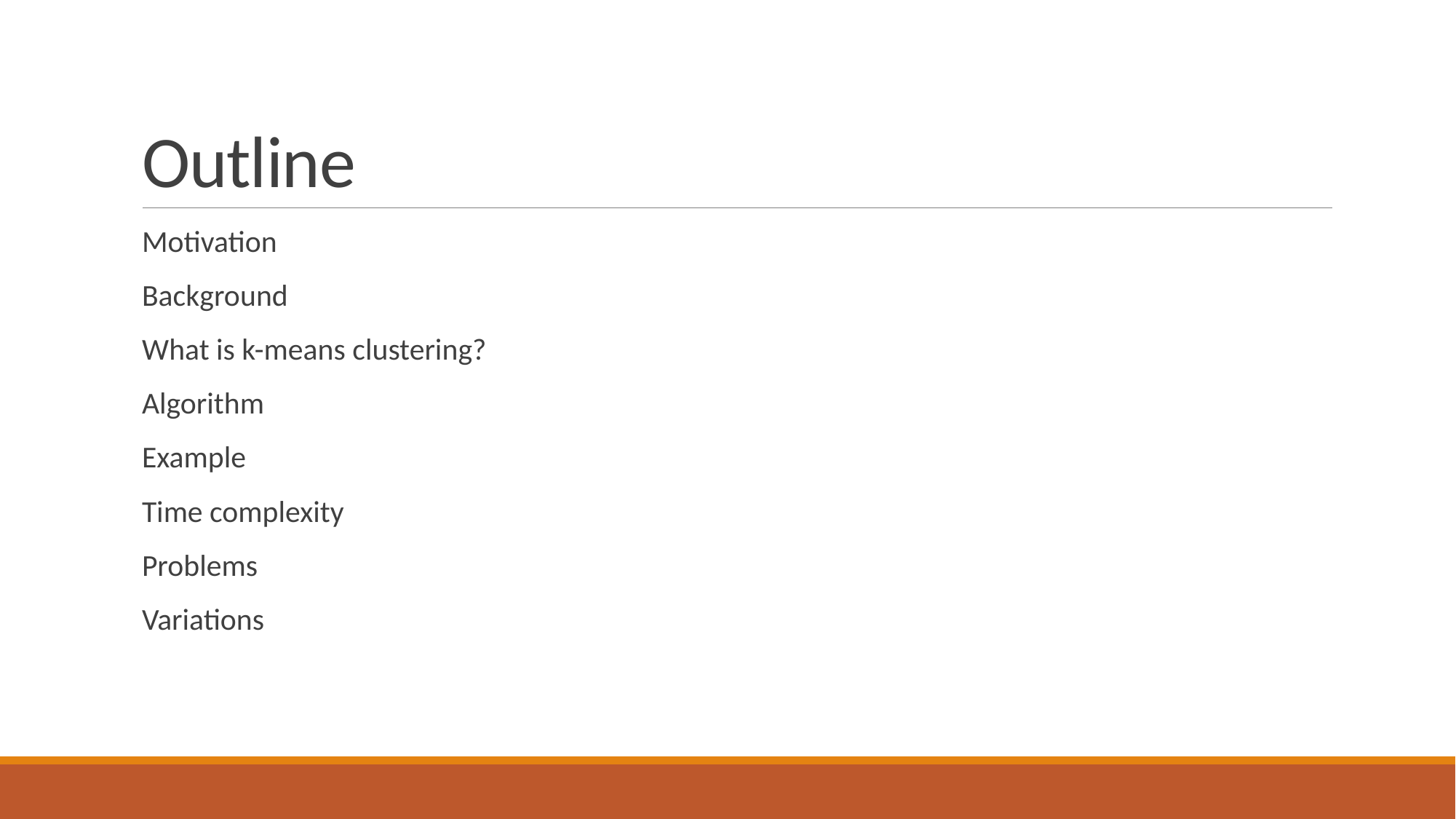

# Outline
Motivation
Background
What is k-means clustering?
Algorithm
Example
Time complexity
Problems
Variations